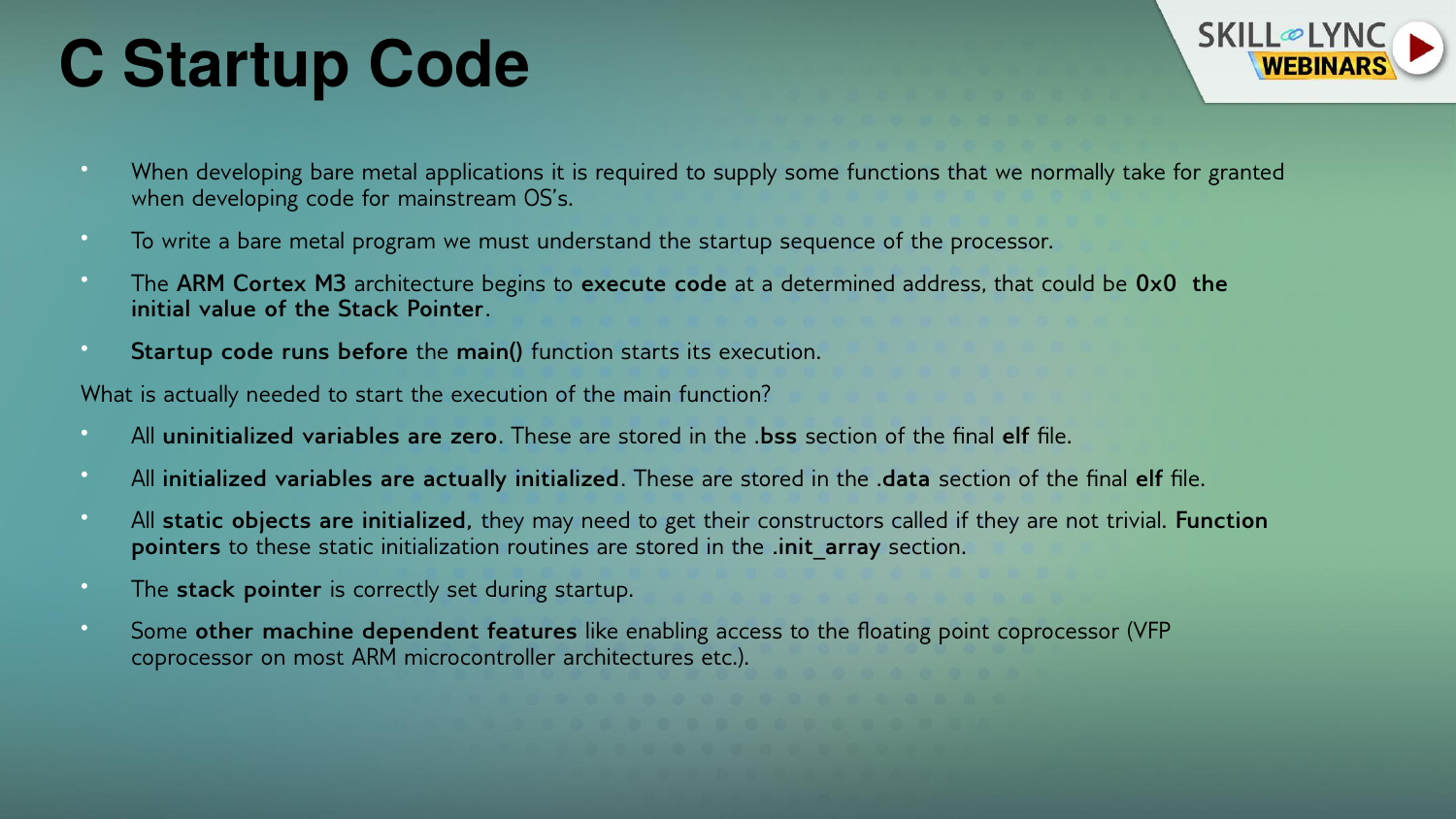

# C Startup Code
When developing bare metal applications it is required to supply some functions that we normally take for granted when developing code for mainstream OS’s.
To write a bare metal program we must understand the startup sequence of the processor.
The ARM Cortex M3 architecture begins to execute code at a determined address, that could be 0x0  the initial value of the Stack Pointer.
Startup code runs before the main() function starts its execution.
What is actually needed to start the execution of the main function?
All uninitialized variables are zero. These are stored in the .bss section of the final elf file.
All initialized variables are actually initialized. These are stored in the .data section of the final elf file.
All static objects are initialized, they may need to get their constructors called if they are not trivial. Function pointers to these static initialization routines are stored in the .init_array section.
The stack pointer is correctly set during startup.
Some other machine dependent features like enabling access to the floating point coprocessor (VFP coprocessor on most ARM microcontroller architectures etc.).